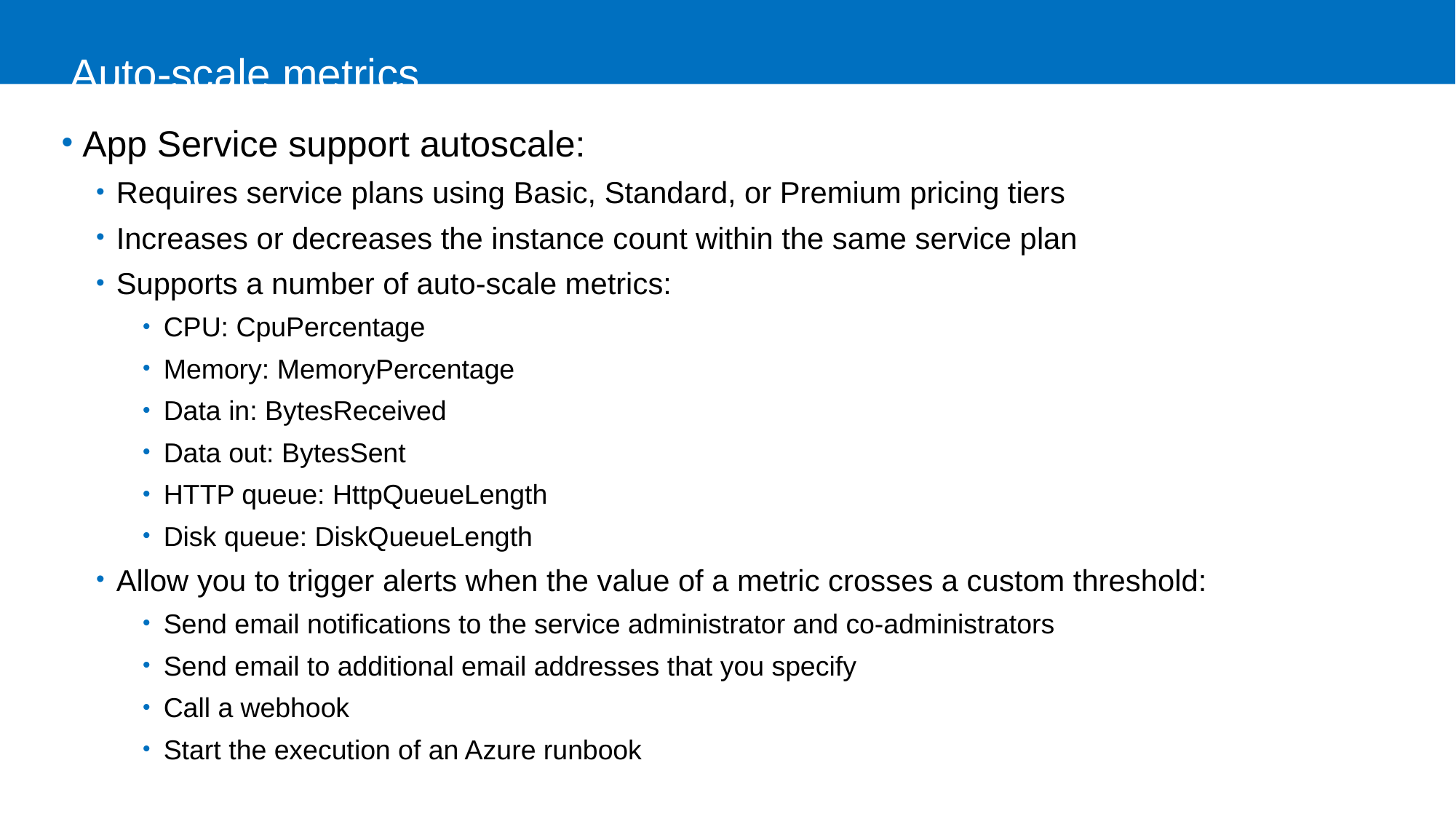

# Auto-scale metrics
App Service support autoscale:
Requires service plans using Basic, Standard, or Premium pricing tiers
Increases or decreases the instance count within the same service plan
Supports a number of auto-scale metrics:
CPU: CpuPercentage
Memory: MemoryPercentage
Data in: BytesReceived
Data out: BytesSent
HTTP queue: HttpQueueLength
Disk queue: DiskQueueLength
Allow you to trigger alerts when the value of a metric crosses a custom threshold:
Send email notifications to the service administrator and co-administrators
Send email to additional email addresses that you specify
Call a webhook
Start the execution of an Azure runbook